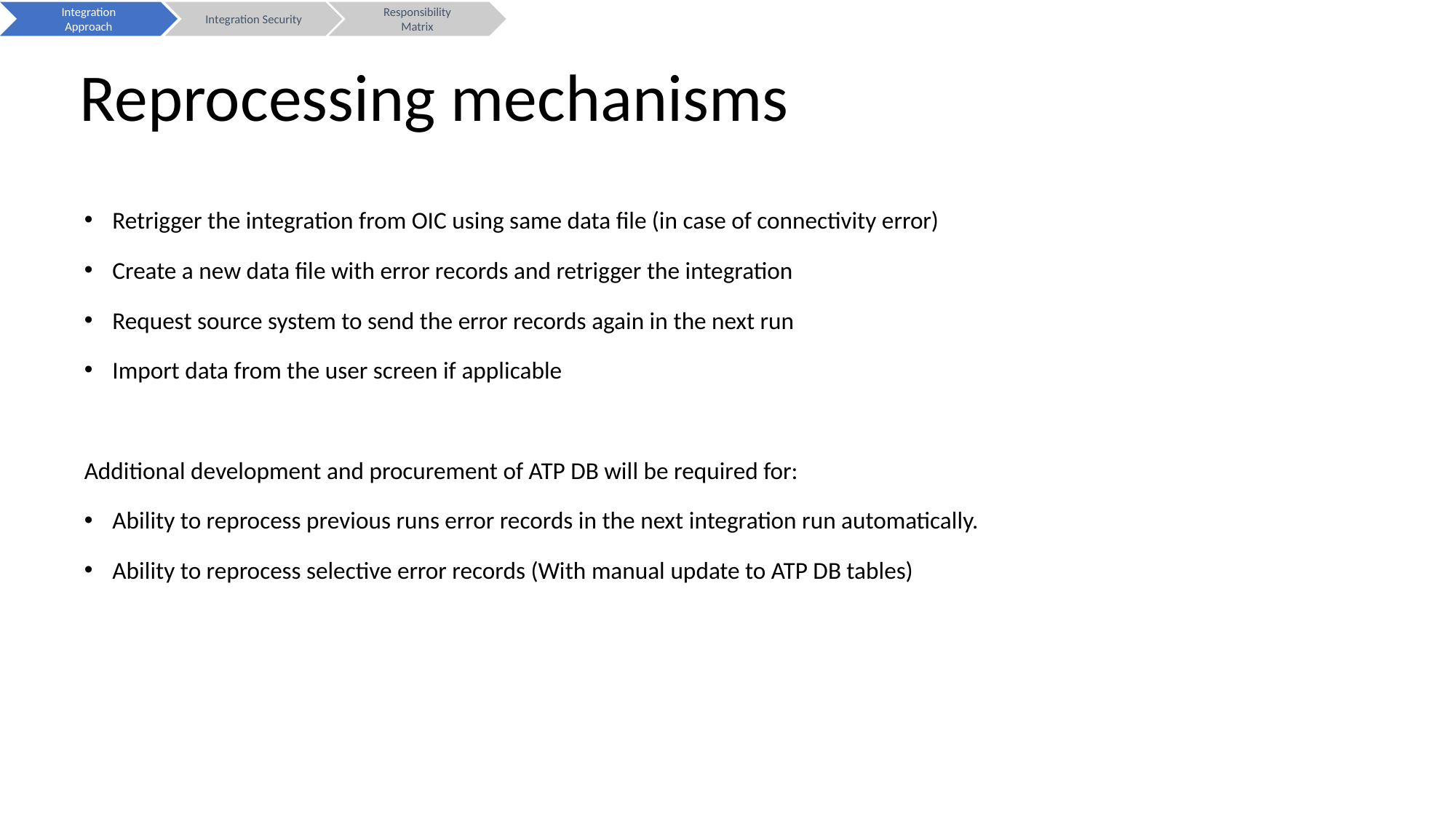

Integration Approach
Integration Security
Responsibility Matrix
# Reprocessing mechanisms
Retrigger the integration from OIC using same data file (in case of connectivity error)
Create a new data file with error records and retrigger the integration
Request source system to send the error records again in the next run
Import data from the user screen if applicable

Additional development and procurement of ATP DB will be required for:
Ability to reprocess previous runs error records in the next integration run automatically.
Ability to reprocess selective error records (With manual update to ATP DB tables)